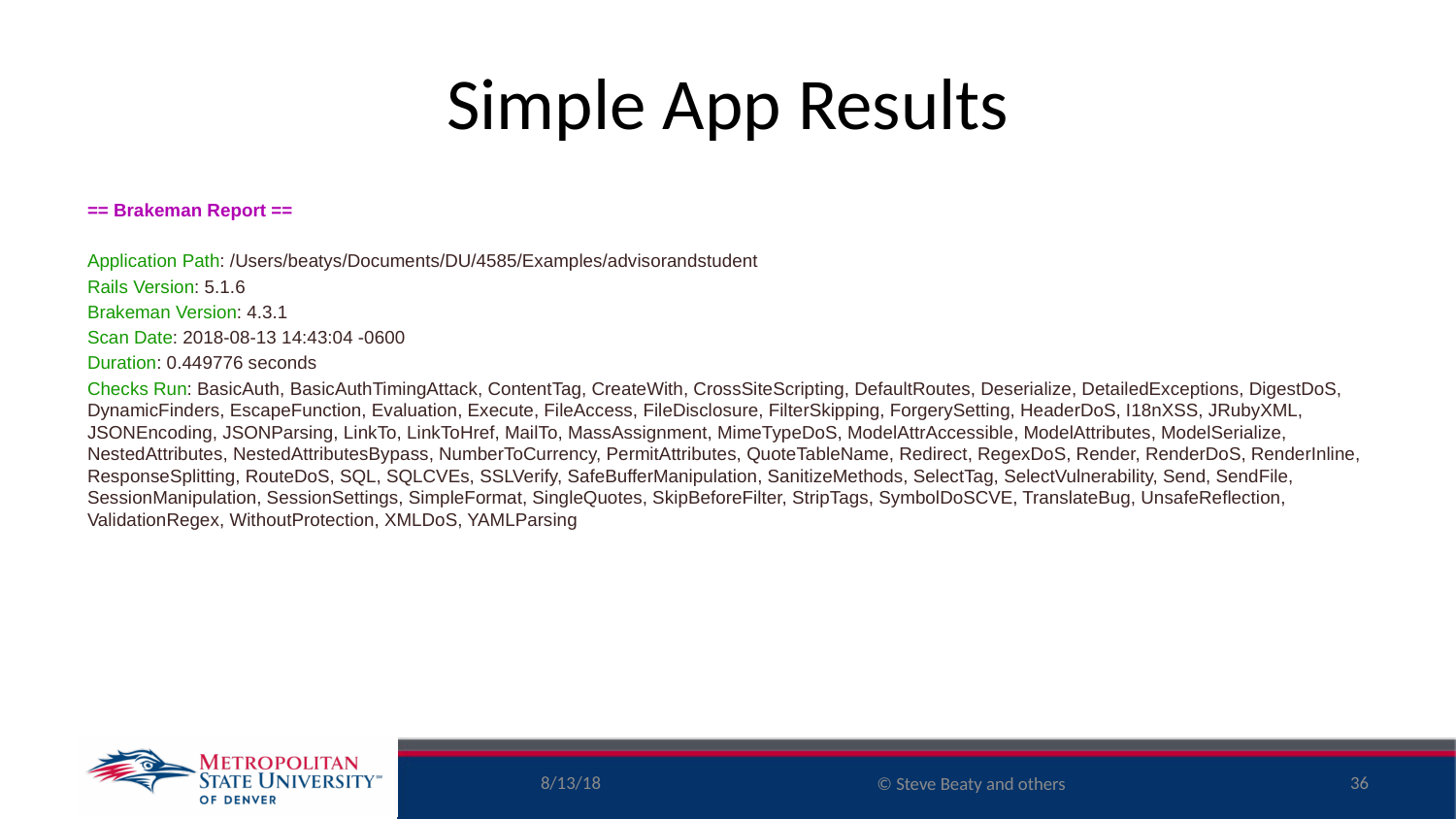

# Simple App Results
== Brakeman Report ==

Application Path: /Users/beatys/Documents/DU/4585/Examples/advisorandstudent
Rails Version: 5.1.6
Brakeman Version: 4.3.1
Scan Date: 2018-08-13 14:43:04 -0600
Duration: 0.449776 seconds
Checks Run: BasicAuth, BasicAuthTimingAttack, ContentTag, CreateWith, CrossSiteScripting, DefaultRoutes, Deserialize, DetailedExceptions, DigestDoS, DynamicFinders, EscapeFunction, Evaluation, Execute, FileAccess, FileDisclosure, FilterSkipping, ForgerySetting, HeaderDoS, I18nXSS, JRubyXML, JSONEncoding, JSONParsing, LinkTo, LinkToHref, MailTo, MassAssignment, MimeTypeDoS, ModelAttrAccessible, ModelAttributes, ModelSerialize, NestedAttributes, NestedAttributesBypass, NumberToCurrency, PermitAttributes, QuoteTableName, Redirect, RegexDoS, Render, RenderDoS, RenderInline, ResponseSplitting, RouteDoS, SQL, SQLCVEs, SSLVerify, SafeBufferManipulation, SanitizeMethods, SelectTag, SelectVulnerability, Send, SendFile, SessionManipulation, SessionSettings, SimpleFormat, SingleQuotes, SkipBeforeFilter, StripTags, SymbolDoSCVE, TranslateBug, UnsafeReflection, ValidationRegex, WithoutProtection, XMLDoS, YAMLParsing

8/13/18
36
© Steve Beaty and others